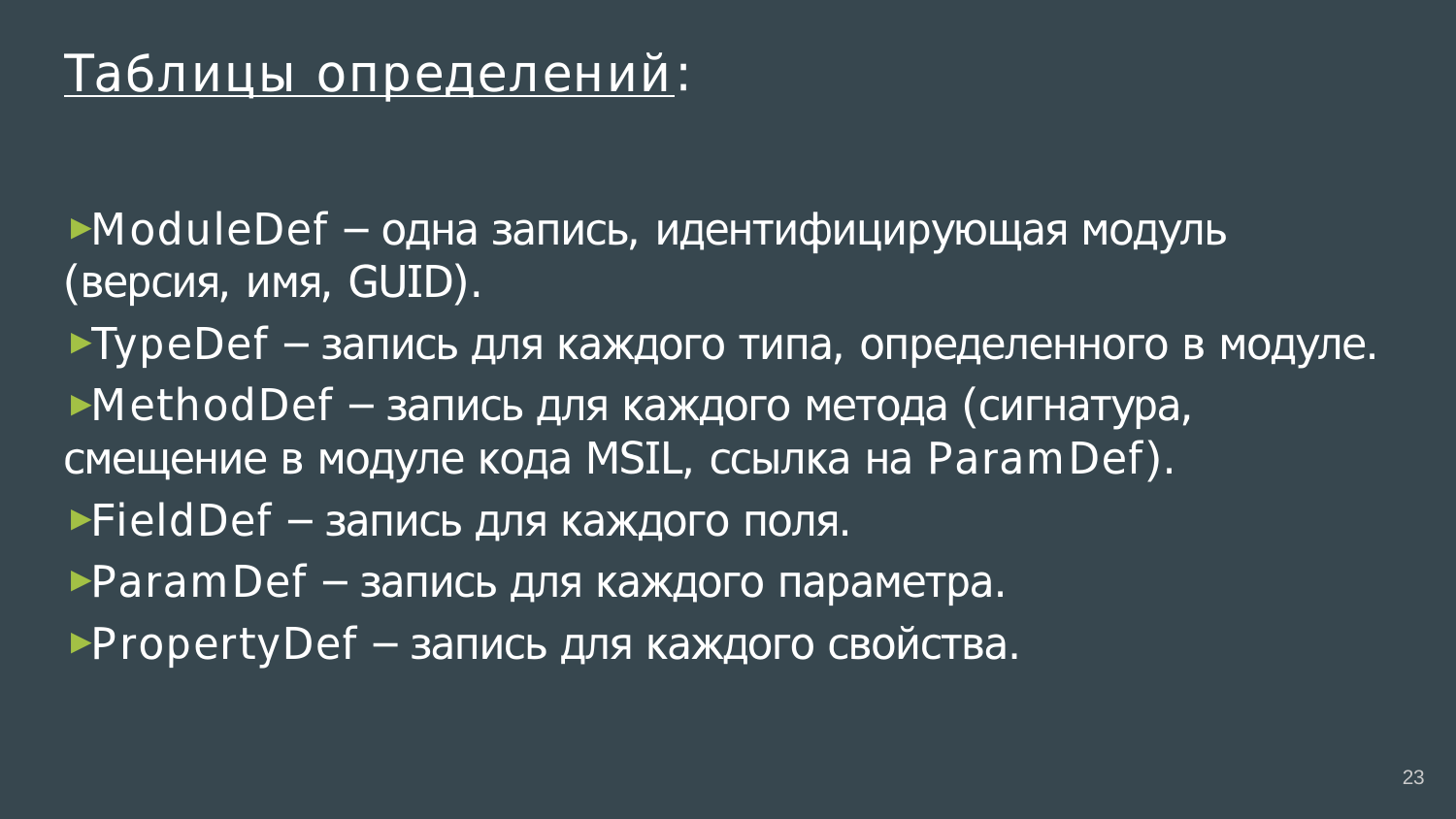

# Таблицы определений:

ModuleDef – одна запись, идентифицирующая модуль (версия, имя, GUID).
TypeDef – запись для каждого типа, определенного в модуле.
MethodDef – запись для каждого метода (сигнатура, смещение в модуле кода MSIL, ссылка на ParamDef).
FieldDef – запись для каждого поля.
ParamDef – запись для каждого параметра.
PropertyDef – запись для каждого свойства.

23